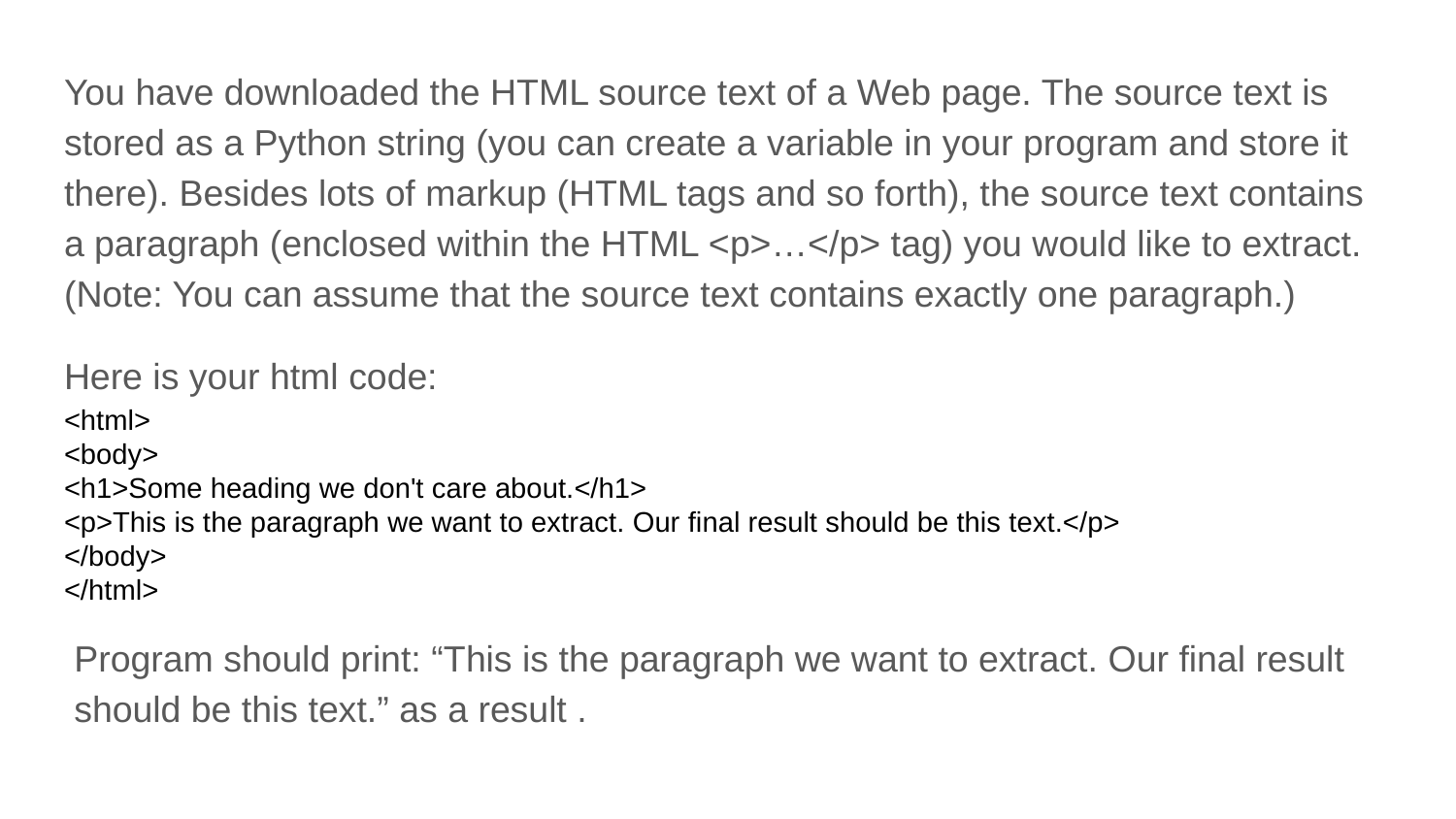

You have downloaded the HTML source text of a Web page. The source text is stored as a Python string (you can create a variable in your program and store it there). Besides lots of markup (HTML tags and so forth), the source text contains a paragraph (enclosed within the HTML <p>…</p> tag) you would like to extract. (Note: You can assume that the source text contains exactly one paragraph.)
Here is your html code:

<html>
<body>
<h1>Some heading we don't care about.</h1>
<p>This is the paragraph we want to extract. Our final result should be this text.</p>
</body>
</html>
Program should print: “This is the paragraph we want to extract. Our final result should be this text.” as a result .